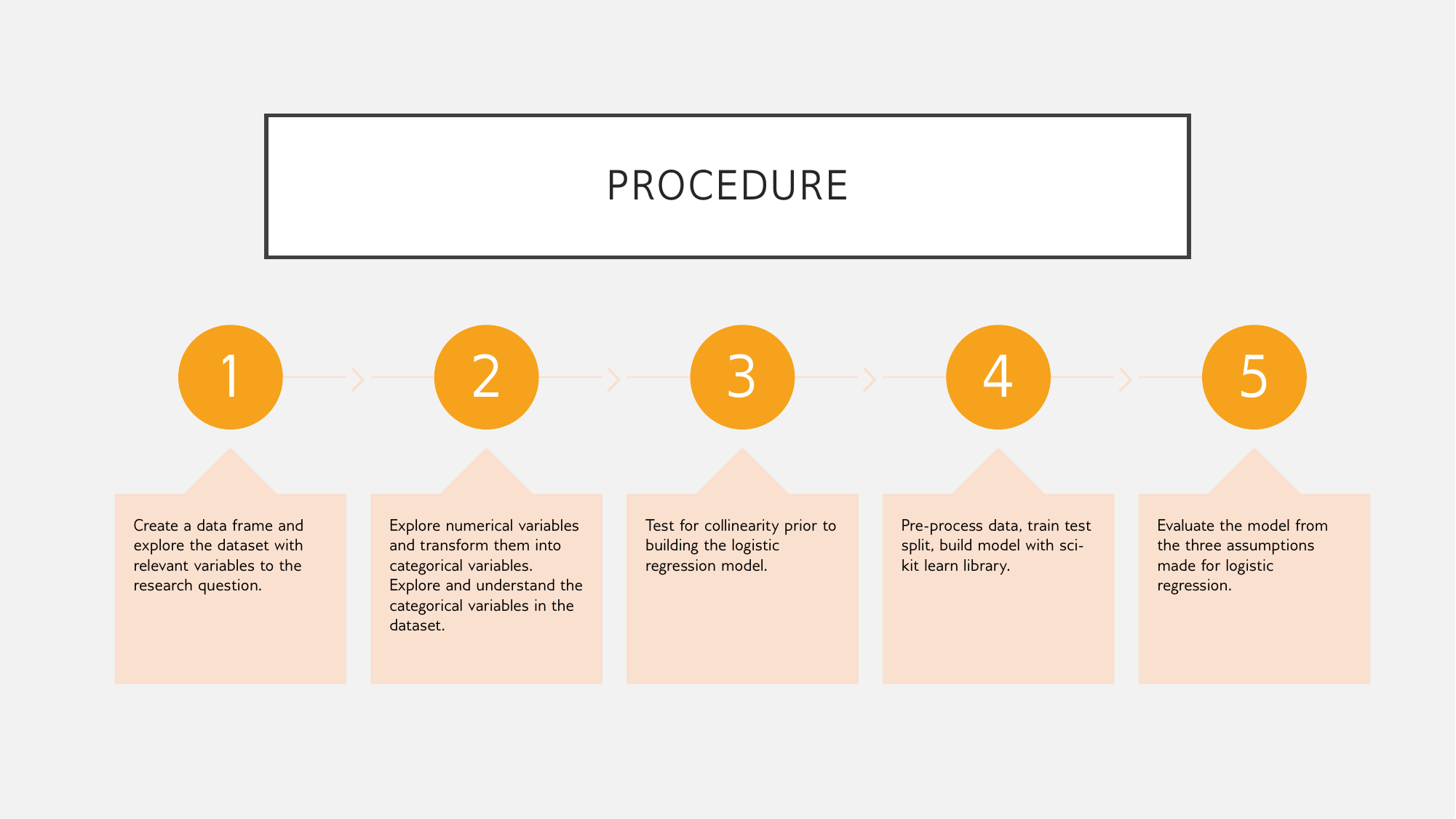

# PROCEDURE
1
Create a data frame and explore the dataset with relevant variables to the research question.
2
Explore numerical variables and transform them into categorical variables. Explore and understand the categorical variables in the dataset.
3
Test for collinearity prior to building the logistic regression model.
4
Pre-process data, train test split, build model with sci-kit learn library.
5
Evaluate the model from the three assumptions made for logistic regression.